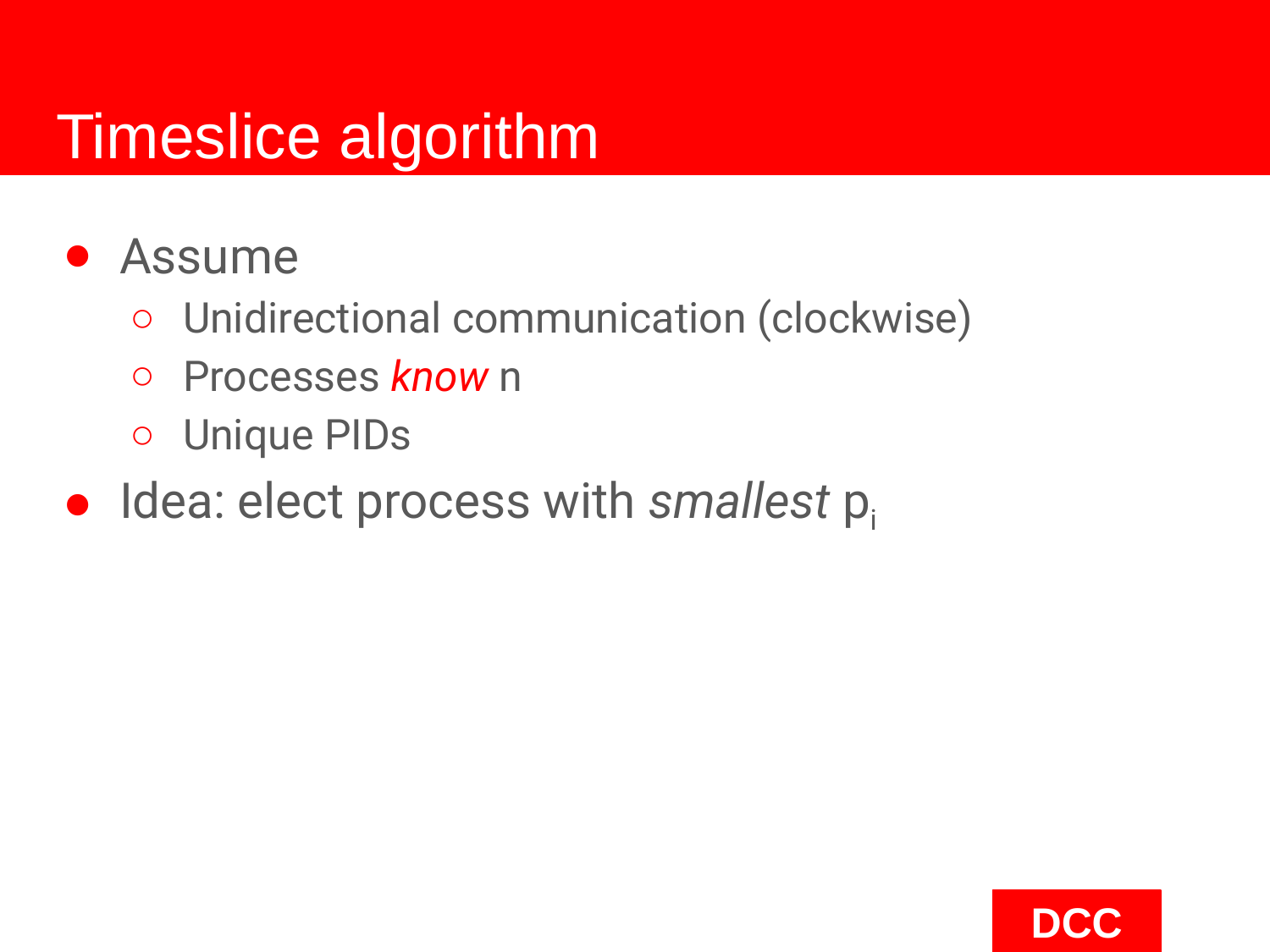

# Timeslice algorithm
Assume
Unidirectional communication (clockwise)
Processes know n
Unique PIDs
Idea: elect process with smallest pi
20